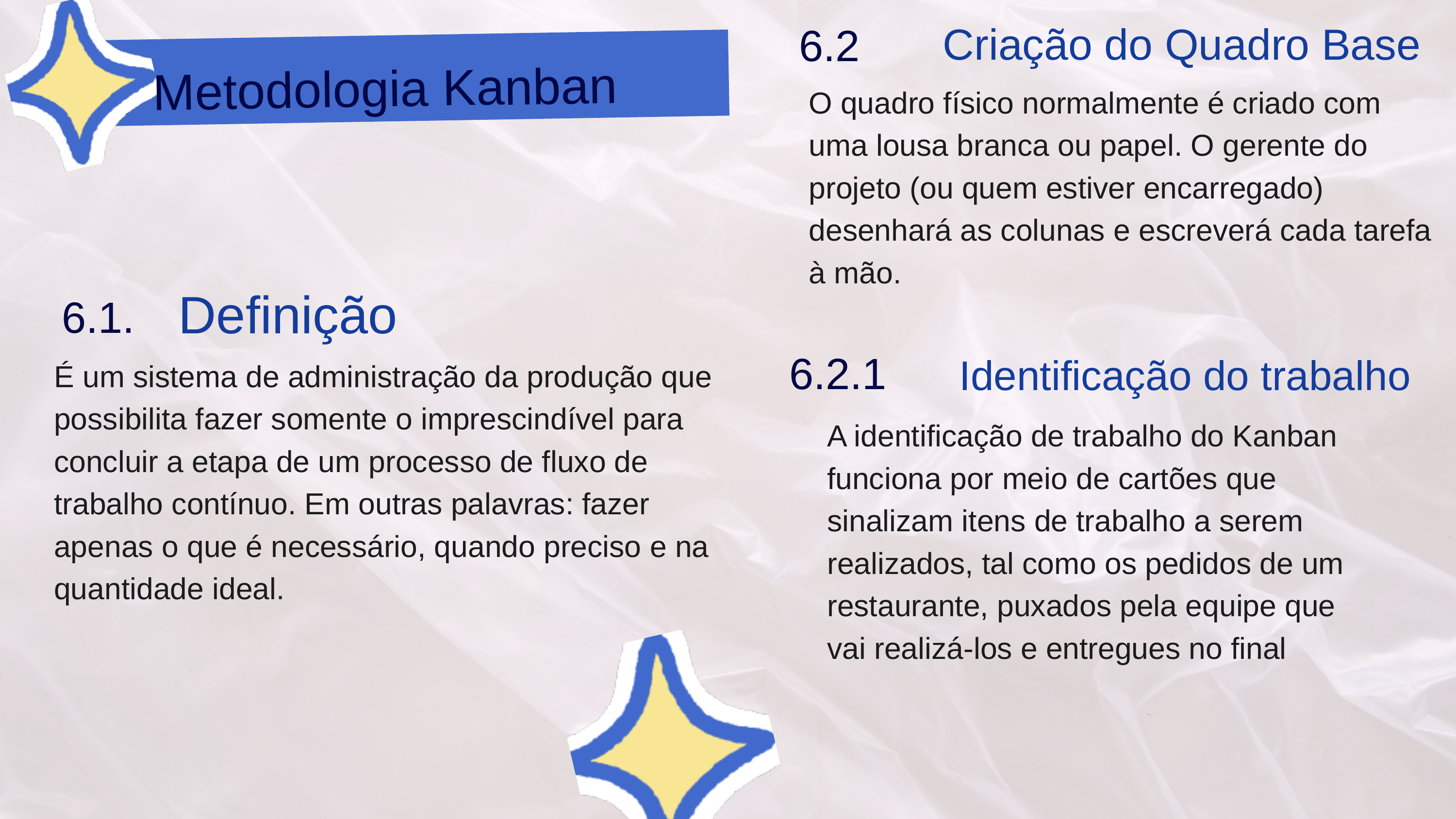

Criação do Quadro Base
6.2

 Metodologia Kanban

O quadro físico normalmente é criado com uma lousa branca ou papel. O gerente do projeto (ou quem estiver encarregado) desenhará as colunas e escreverá cada tarefa à mão.

 Definição
6.1.
 Identificação do trabalho
6.2.1
É um sistema de administração da produção que possibilita fazer somente o imprescindível para concluir a etapa de um processo de fluxo de trabalho contínuo. Em outras palavras: fazer apenas o que é necessário, quando preciso e na quantidade ideal.

A identificação de trabalho do Kanban funciona por meio de cartões que sinalizam itens de trabalho a serem realizados, tal como os pedidos de um restaurante, puxados pela equipe que vai realizá-los e entregues no final